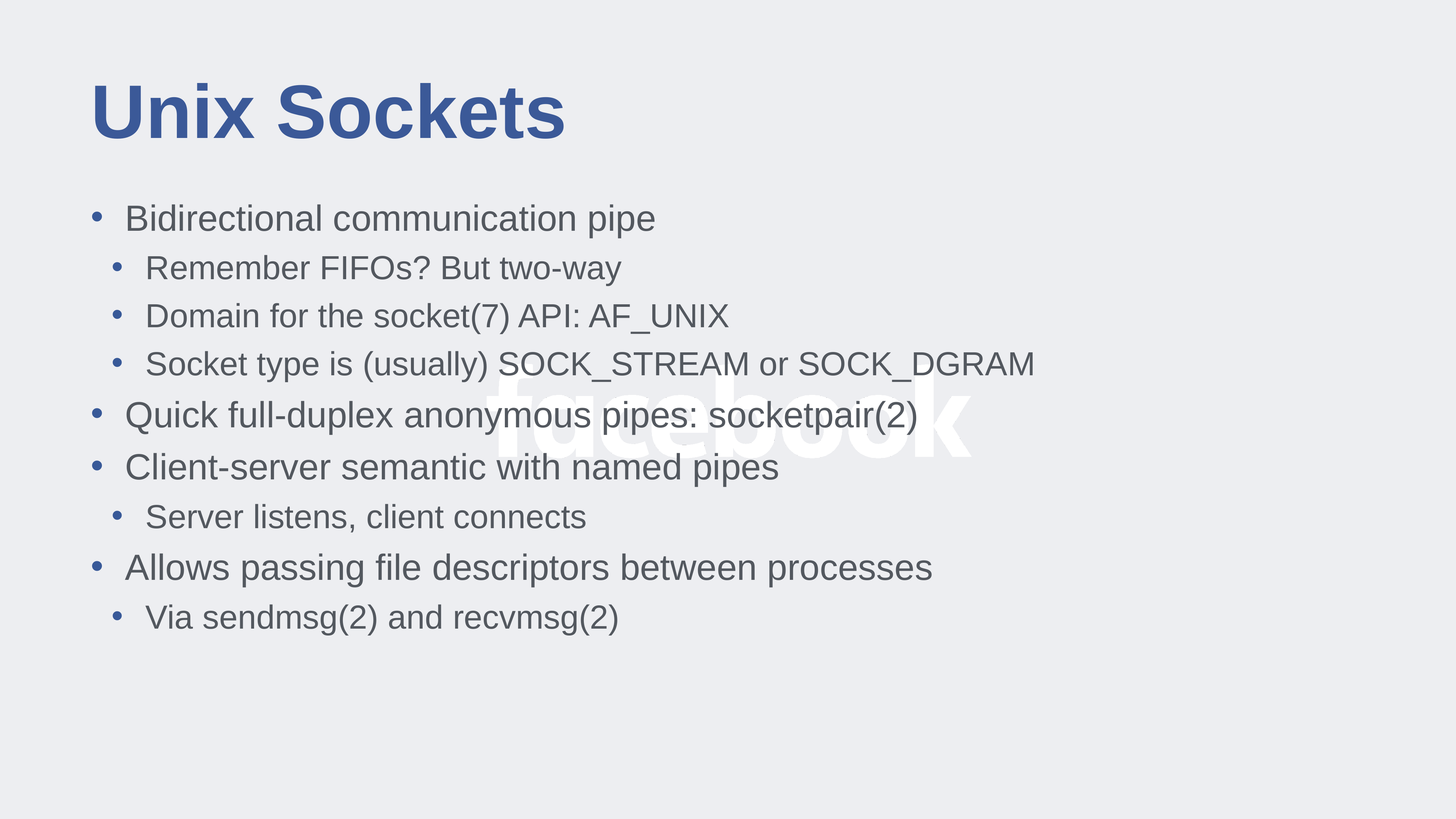

# Unix Sockets
Bidirectional communication pipe
Remember FIFOs? But two-way
Domain for the socket(7) API: AF_UNIX
Socket type is (usually) SOCK_STREAM or SOCK_DGRAM
Quick full-duplex anonymous pipes: socketpair(2)
Client-server semantic with named pipes
Server listens, client connects
Allows passing file descriptors between processes
Via sendmsg(2) and recvmsg(2)